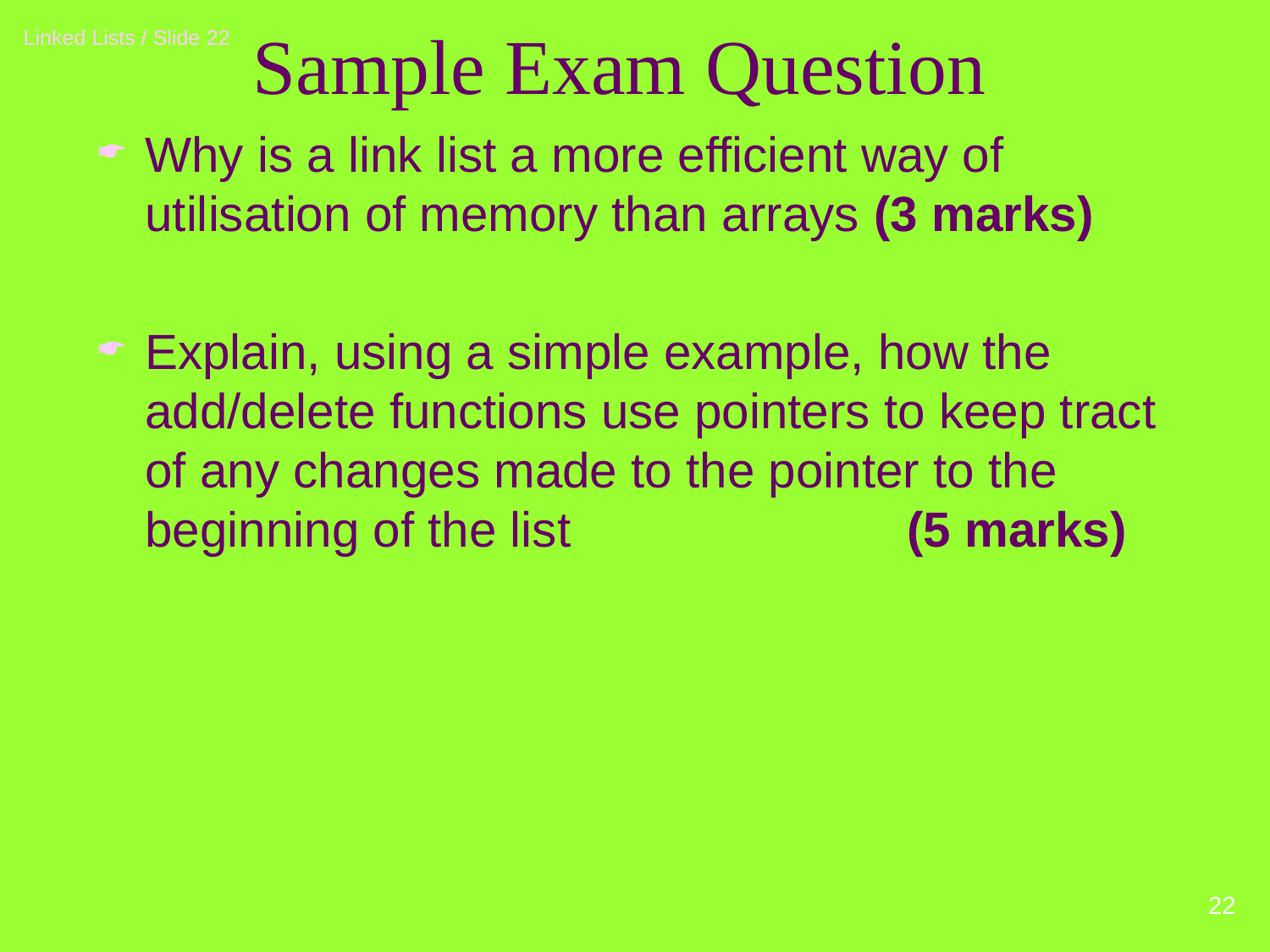

# Sample Exam Question
Why is a link list a more efficient way of utilisation of memory than arrays (3 marks)

Explain, using a simple example, how the add/delete functions use pointers to keep tract of any changes made to the pointer to the beginning of the list 			(5 marks)

22